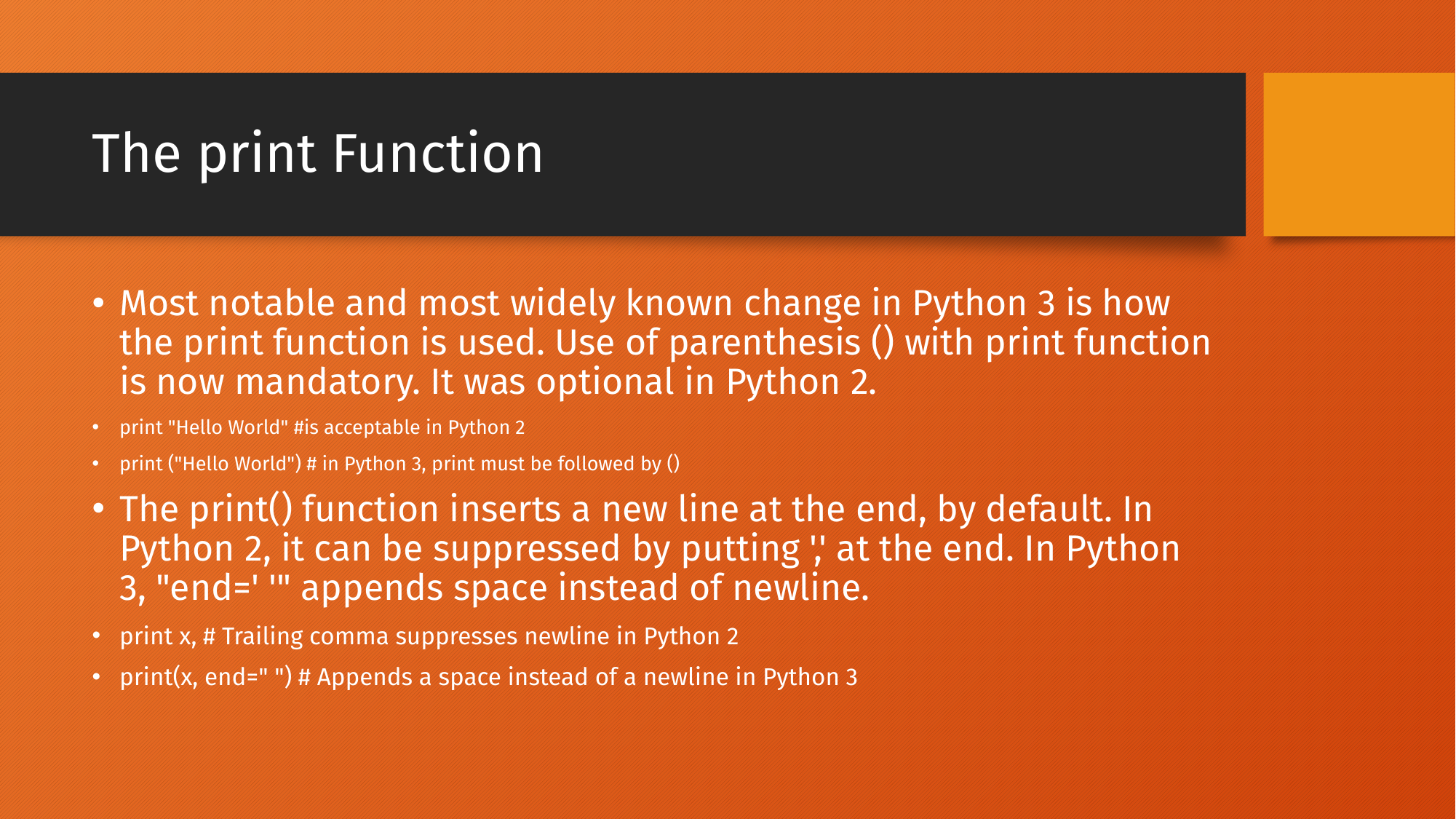

# The print Function
Most notable and most widely known change in Python 3 is how the print function is used. Use of parenthesis () with print function is now mandatory. It was optional in Python 2.
print "Hello World" #is acceptable in Python 2
print ("Hello World") # in Python 3, print must be followed by ()
The print() function inserts a new line at the end, by default. In Python 2, it can be suppressed by putting ',' at the end. In Python 3, "end=' '" appends space instead of newline.
print x, # Trailing comma suppresses newline in Python 2
print(x, end=" ") # Appends a space instead of a newline in Python 3